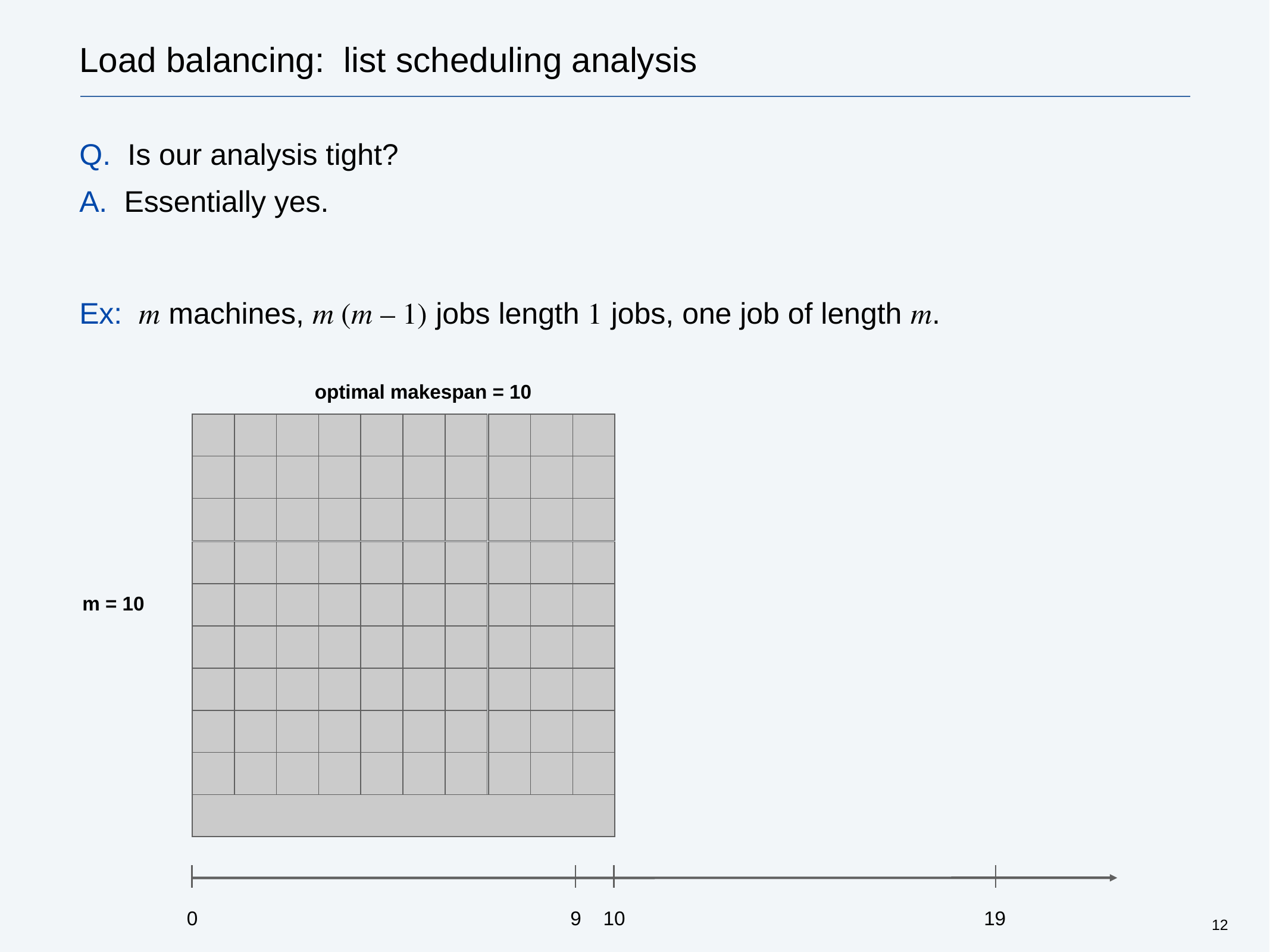

# Load balancing:  list scheduling analysis
Q.  Is our analysis tight?
A.  Essentially yes.

Ex:  m machines, m (m – 1) jobs length 1 jobs, one job of length m.
optimal makespan = 10

m = 10

9
10
19
0
12